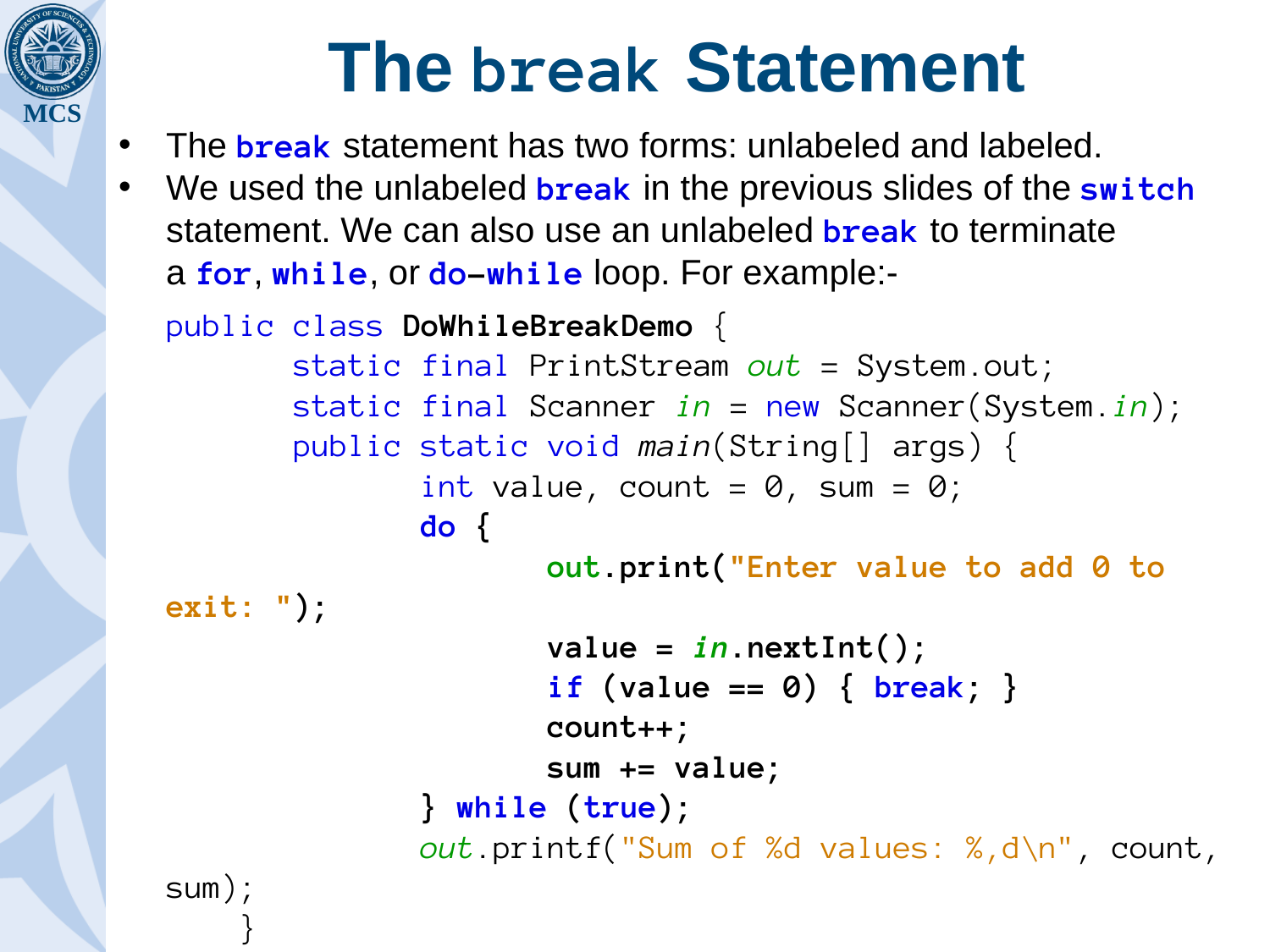

# The break Statement
The break statement has two forms: unlabeled and labeled.
We used the unlabeled break in the previous slides of the switch statement. We can also use an unlabeled break to terminate a for, while, or do-while loop. For example:-
public class DoWhileBreakDemo {
	static final PrintStream out = System.out;
	static final Scanner in = new Scanner(System.in);
	public static void main(String[] args) {
		int value, count = 0, sum = 0;
		do {
			out.print("Enter value to add 0 to exit: ");
			value = in.nextInt();
			if (value == 0) { break; }
			count++;
			sum += value;
		} while (true);
		out.printf("Sum of %d values: %,d\n", count, sum);
    }
}